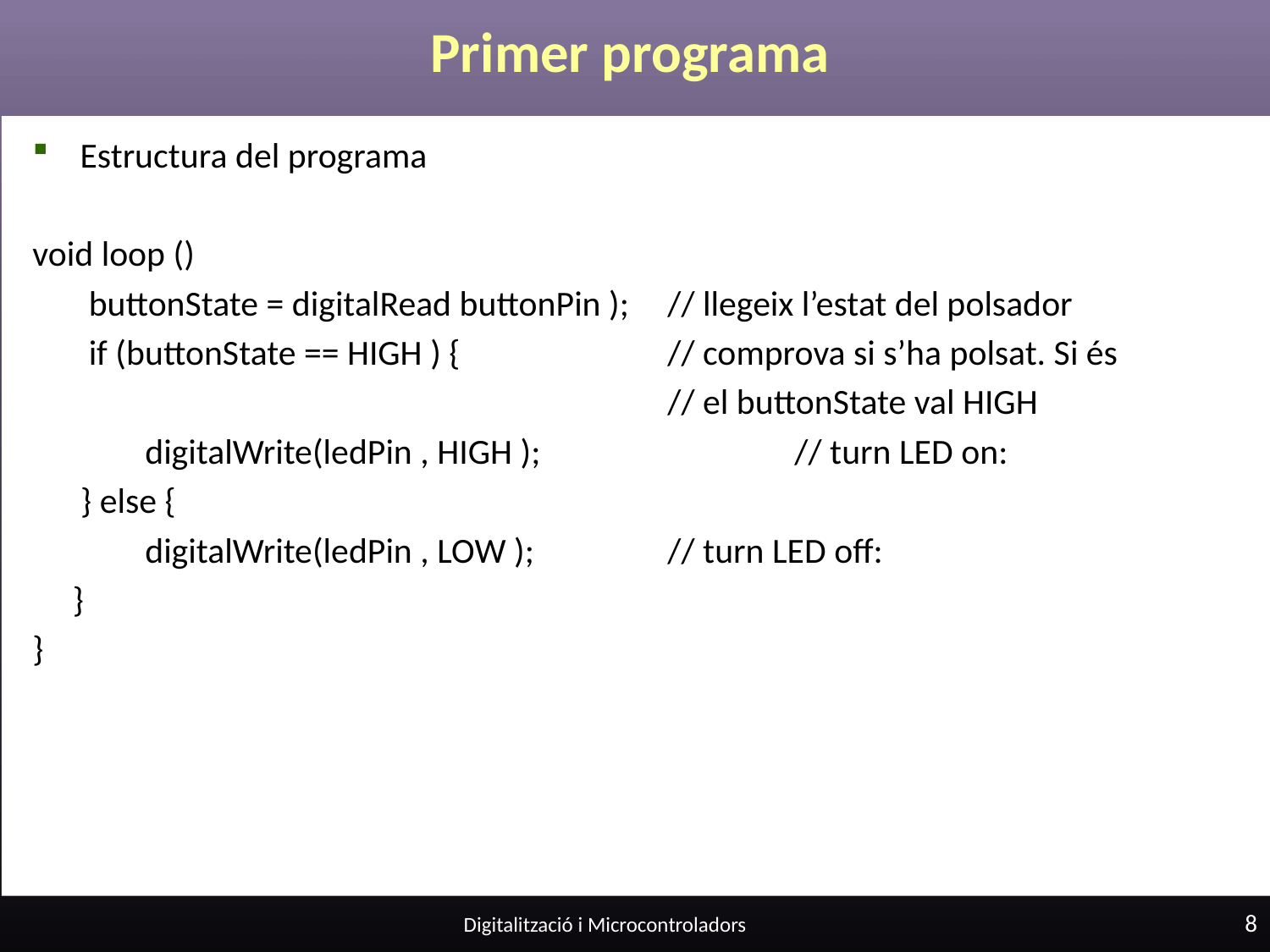

# Primer programa
Estructura del programa

void loop ()
       buttonState = digitalRead buttonPin ); 	// llegeix l’estat del polsador
       if (buttonState == HIGH ) {		// comprova si s’ha polsat. Si és
                                                      		// el buttonState val HIGH
              digitalWrite(ledPin , HIGH );		// turn LED on:
      } else {
              digitalWrite(ledPin , LOW ); 	// turn LED off:
     }
}

8